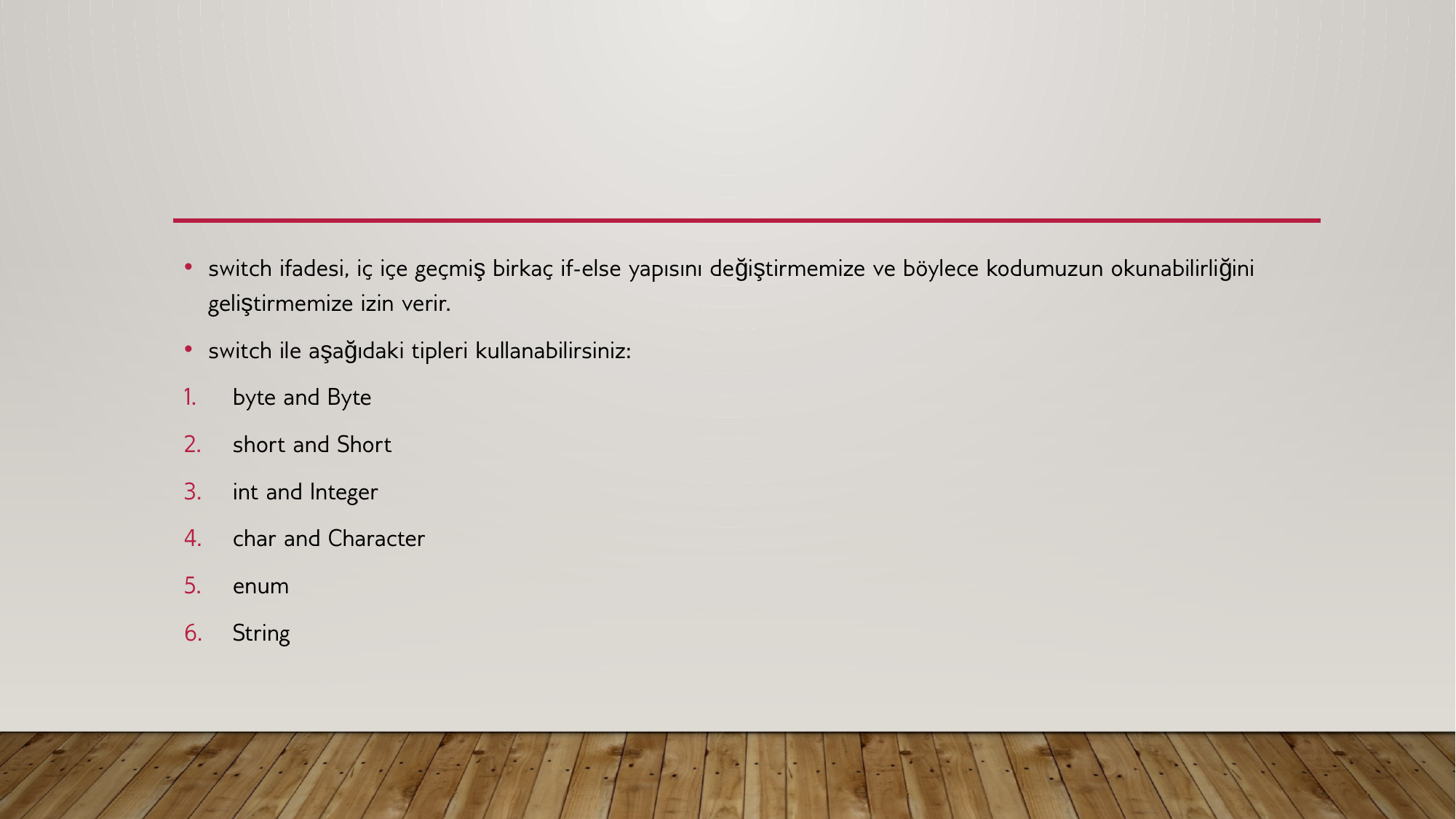

61
switch ifadesi, iç içe geçmiş birkaç if-else yapısını değiştirmemize ve böylece kodumuzun okunabilirliğini geliştirmemize izin verir.
switch ile aşağıdaki tipleri kullanabilirsiniz:
byte and Byte
short and Short
int and Integer
char and Character
enum
String